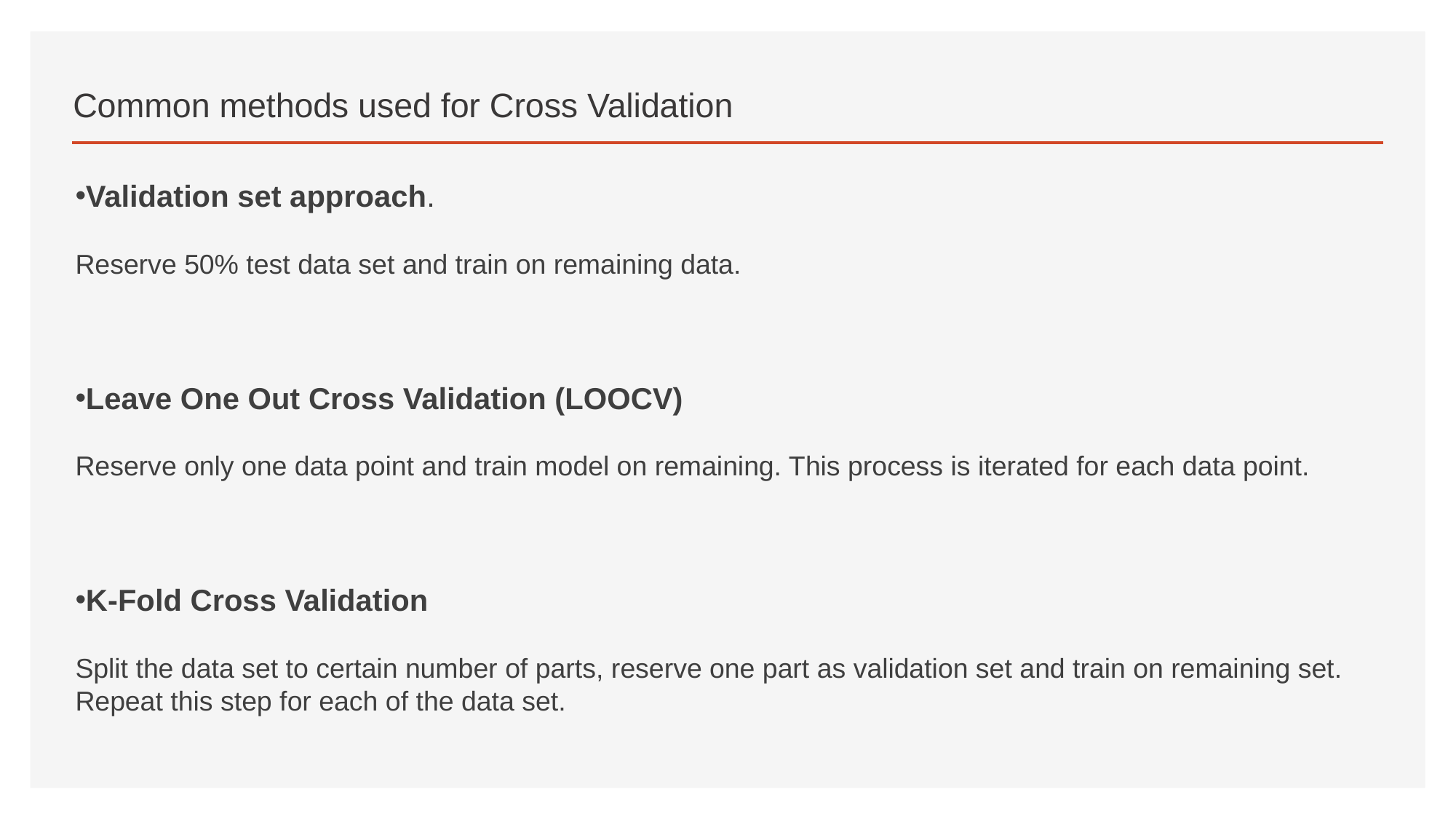

# Common methods used for Cross Validation
Validation set approach.
Reserve 50% test data set and train on remaining data.

Leave One Out Cross Validation (LOOCV)
Reserve only one data point and train model on remaining. This process is iterated for each data point.

K-Fold Cross Validation
Split the data set to certain number of parts, reserve one part as validation set and train on remaining set. Repeat this step for each of the data set.